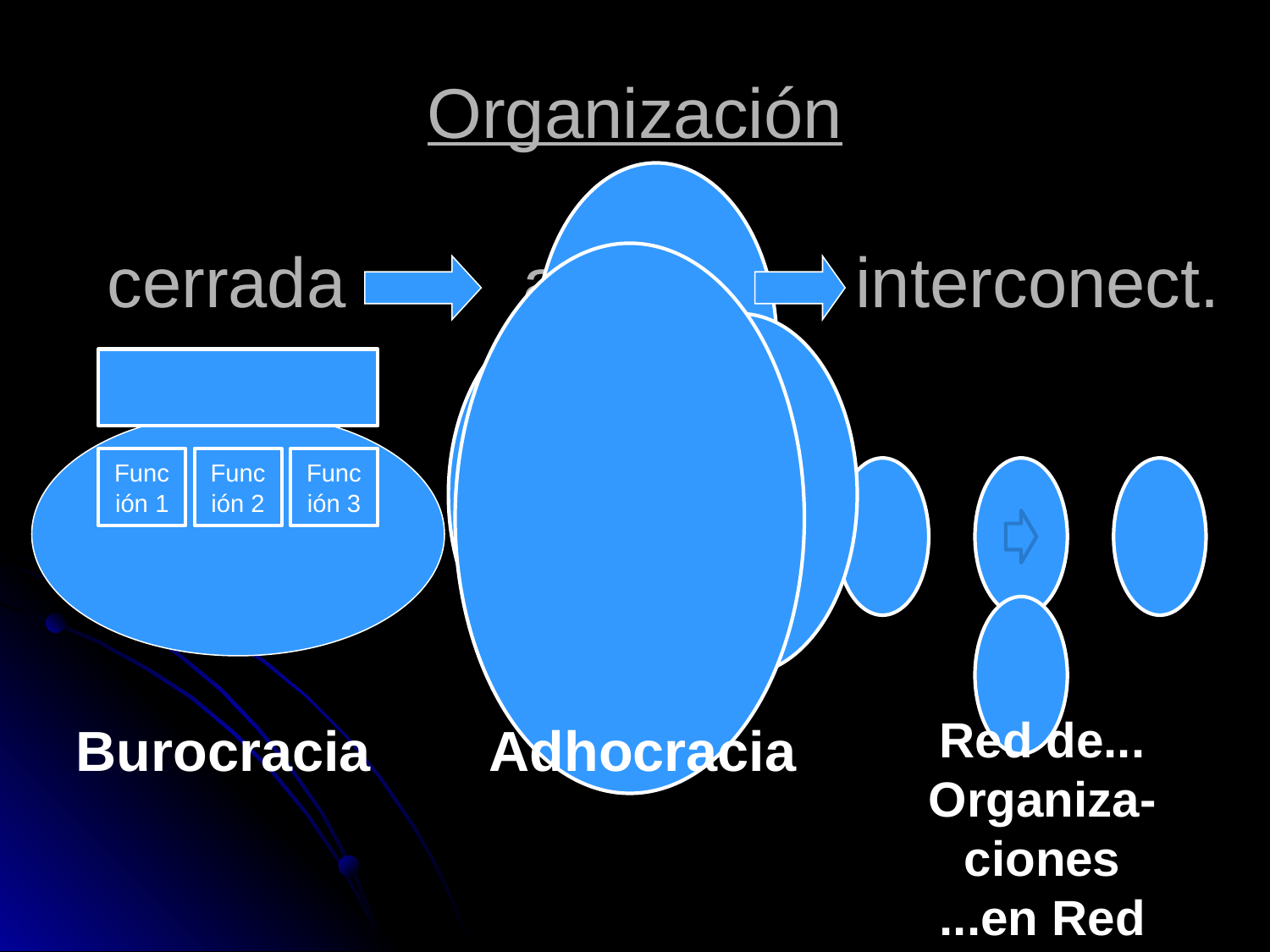

# Organización cerrada         abierta      interconect.

Función 1
Función 2
Función 3

Red de... Organiza-ciones
...en Red
Burocracia
Adhocracia